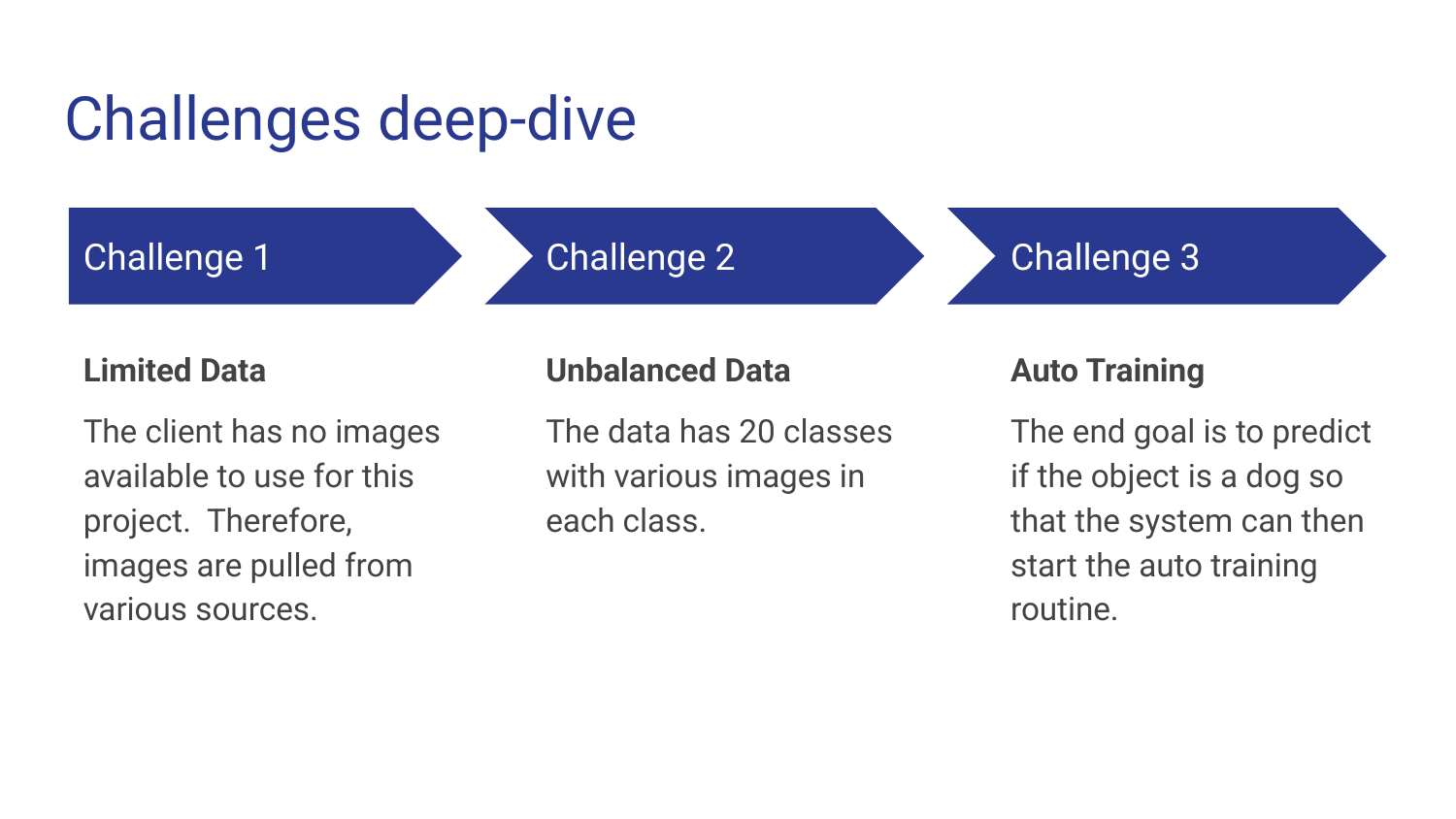

# Challenges deep-dive

Challenge 1
Challenge 2
Challenge 3
Limited Data
The client has no images available to use for this project.  Therefore, images are pulled from various sources.
Unbalanced Data
The data has 20 classes with various images in each class.
Auto Training
The end goal is to predict if the object is a dog so that the system can then start the auto training routine.